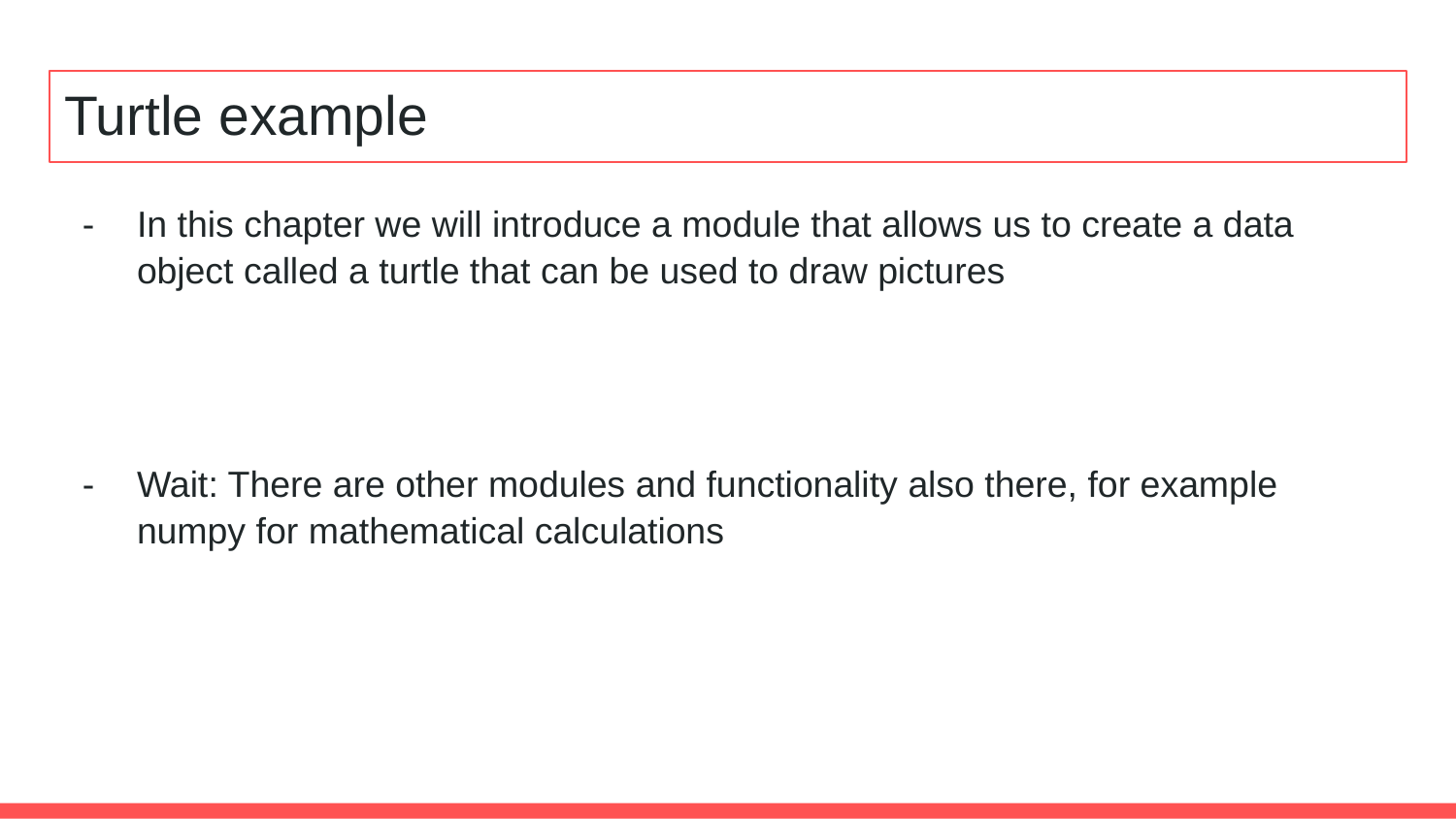

# Turtle example
In this chapter we will introduce a module that allows us to create a data object called a turtle that can be used to draw pictures

Wait: There are other modules and functionality also there, for example numpy for mathematical calculations